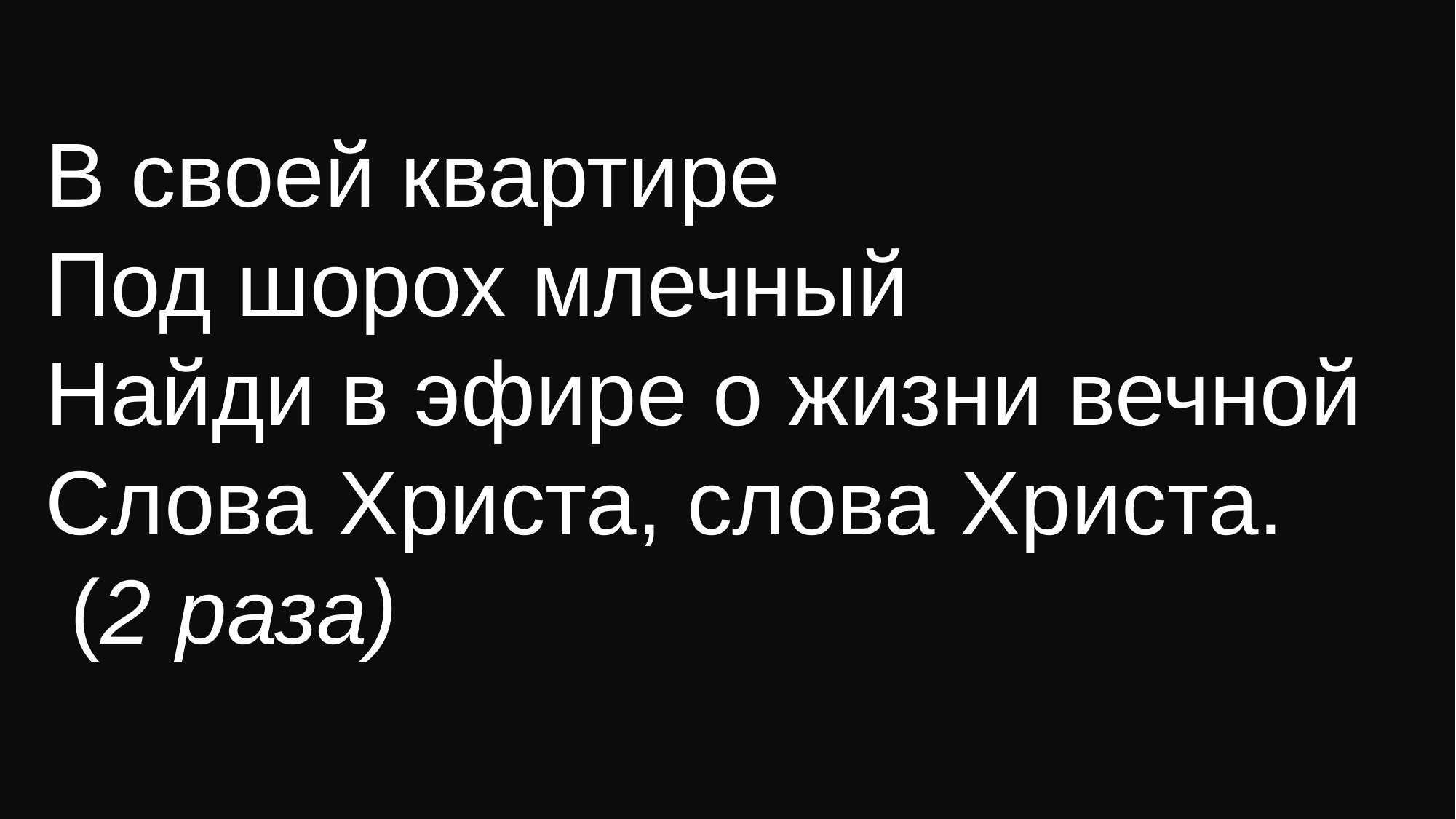

В своей квартире
Под шорох млечный
Найди в эфире о жизни вечной
Слова Христа, слова Христа.
 (2 раза)